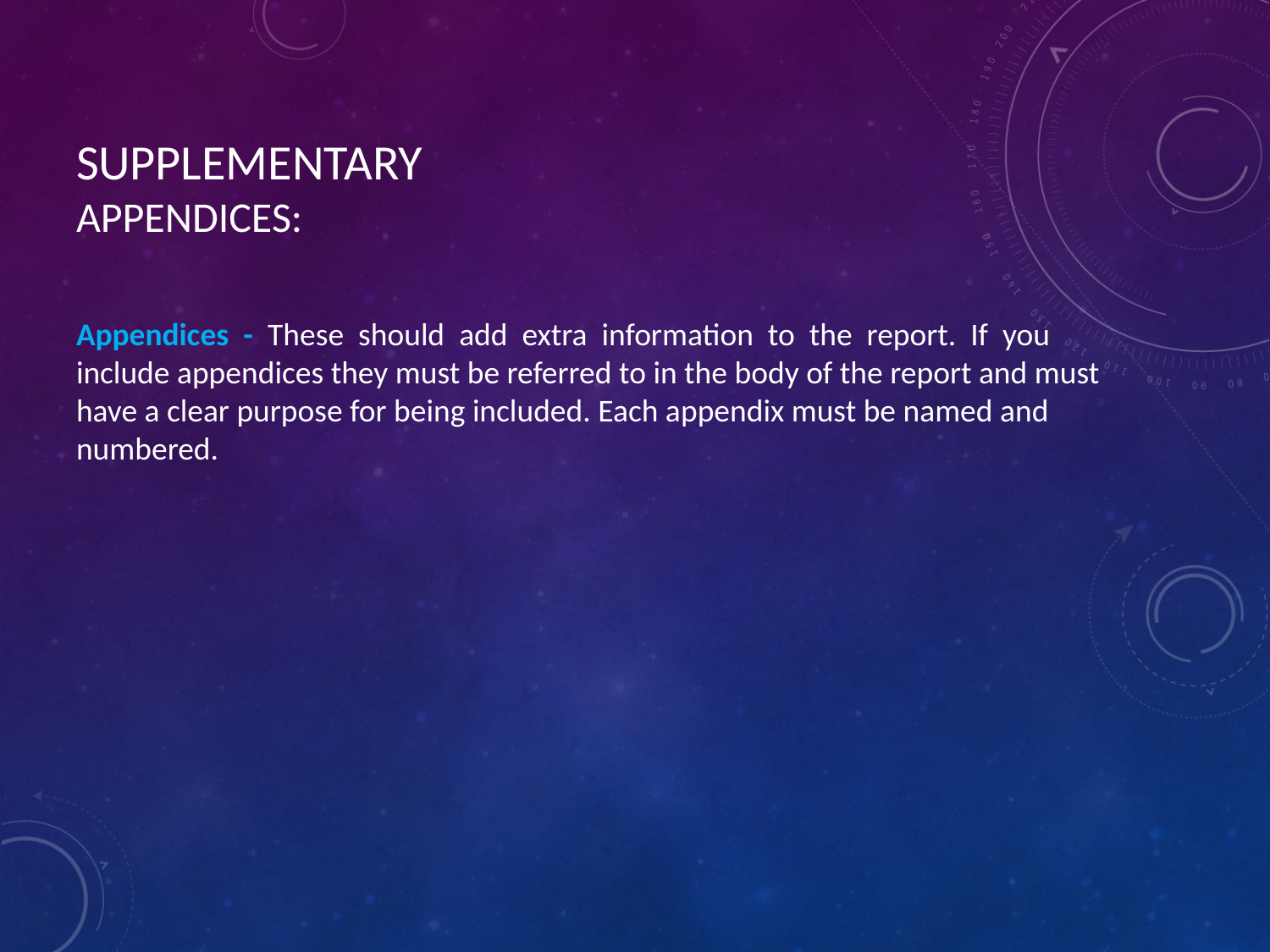

# Supplementary Appendices:
Appendices  -  These  should  add  extra  information  to  the  report.  If  you  include appendices they must be referred to in the body of the report and must have a clear purpose for being included. Each appendix must be named and numbered.